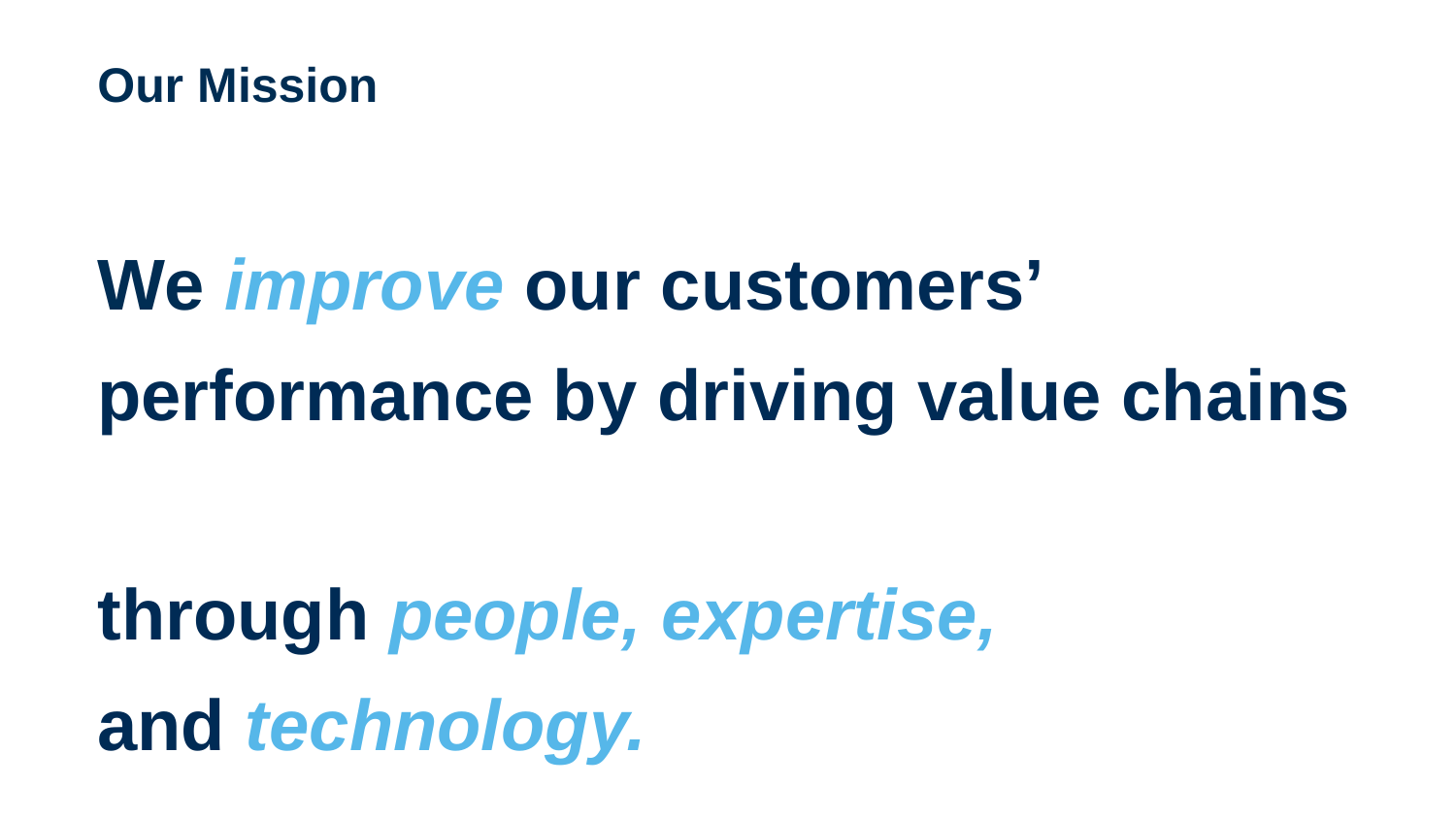

# Our Mission
We improve our customers’
performance by driving value chains
through people, expertise,
and technology.